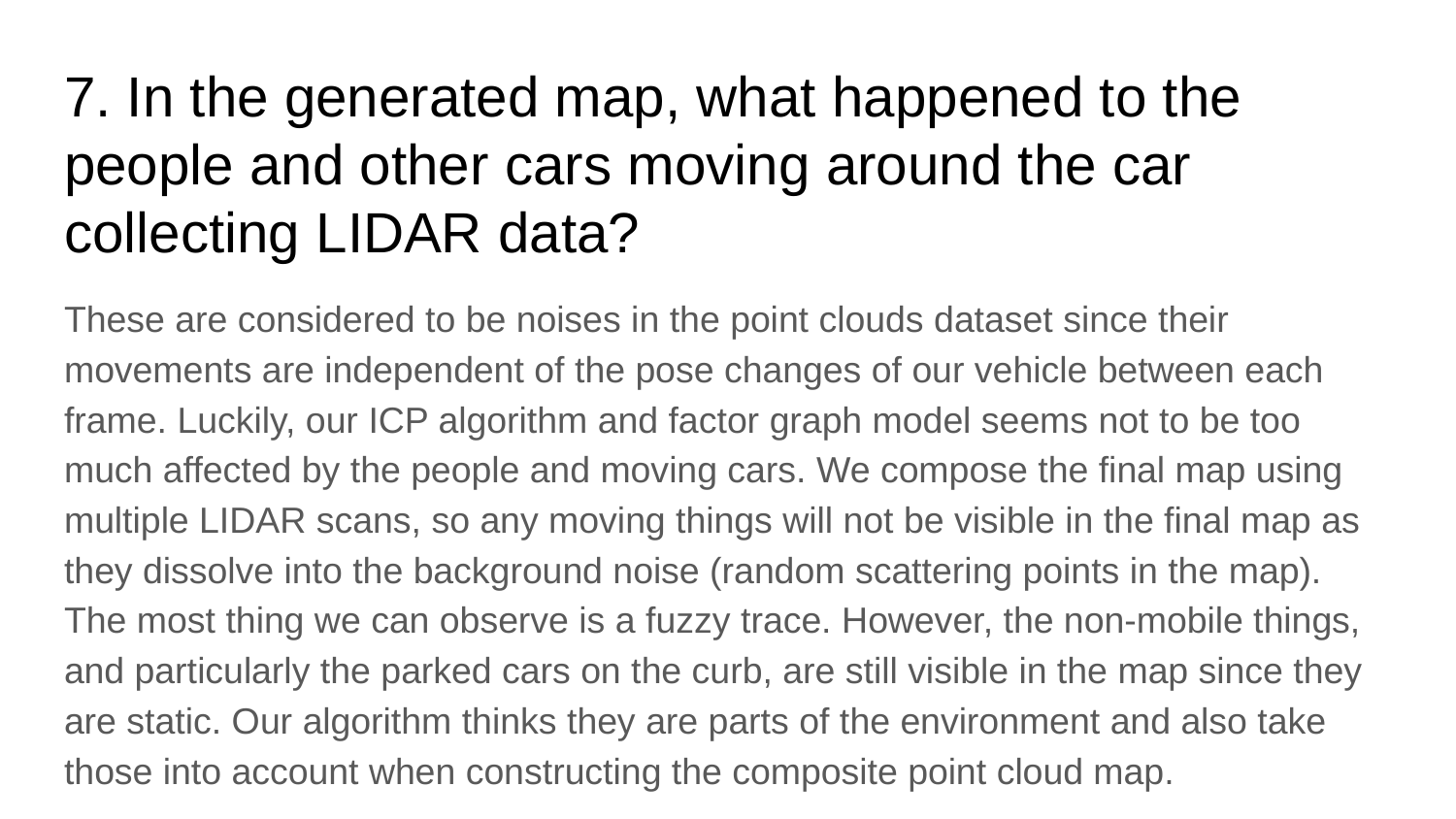

# 7. In the generated map, what happened to the people and other cars moving around the car collecting LIDAR data?
These are considered to be noises in the point clouds dataset since their movements are independent of the pose changes of our vehicle between each frame. Luckily, our ICP algorithm and factor graph model seems not to be too much affected by the people and moving cars. We compose the final map using multiple LIDAR scans, so any moving things will not be visible in the final map as they dissolve into the background noise (random scattering points in the map). The most thing we can observe is a fuzzy trace. However, the non-mobile things, and particularly the parked cars on the curb, are still visible in the map since they are static. Our algorithm thinks they are parts of the environment and also take those into account when constructing the composite point cloud map.